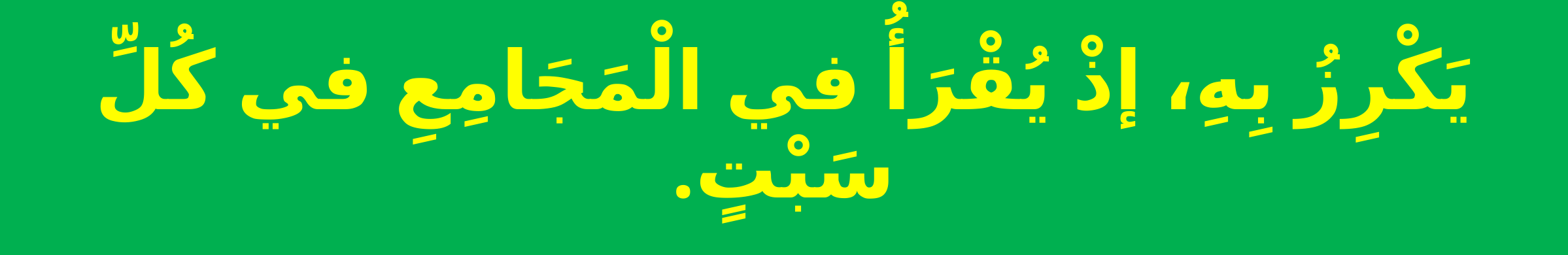

# يَكْرِزُ بِهِ، إذْ يُقْرَأُ في الْمَجَامِعِ في كُلِّ سَبْتٍ.